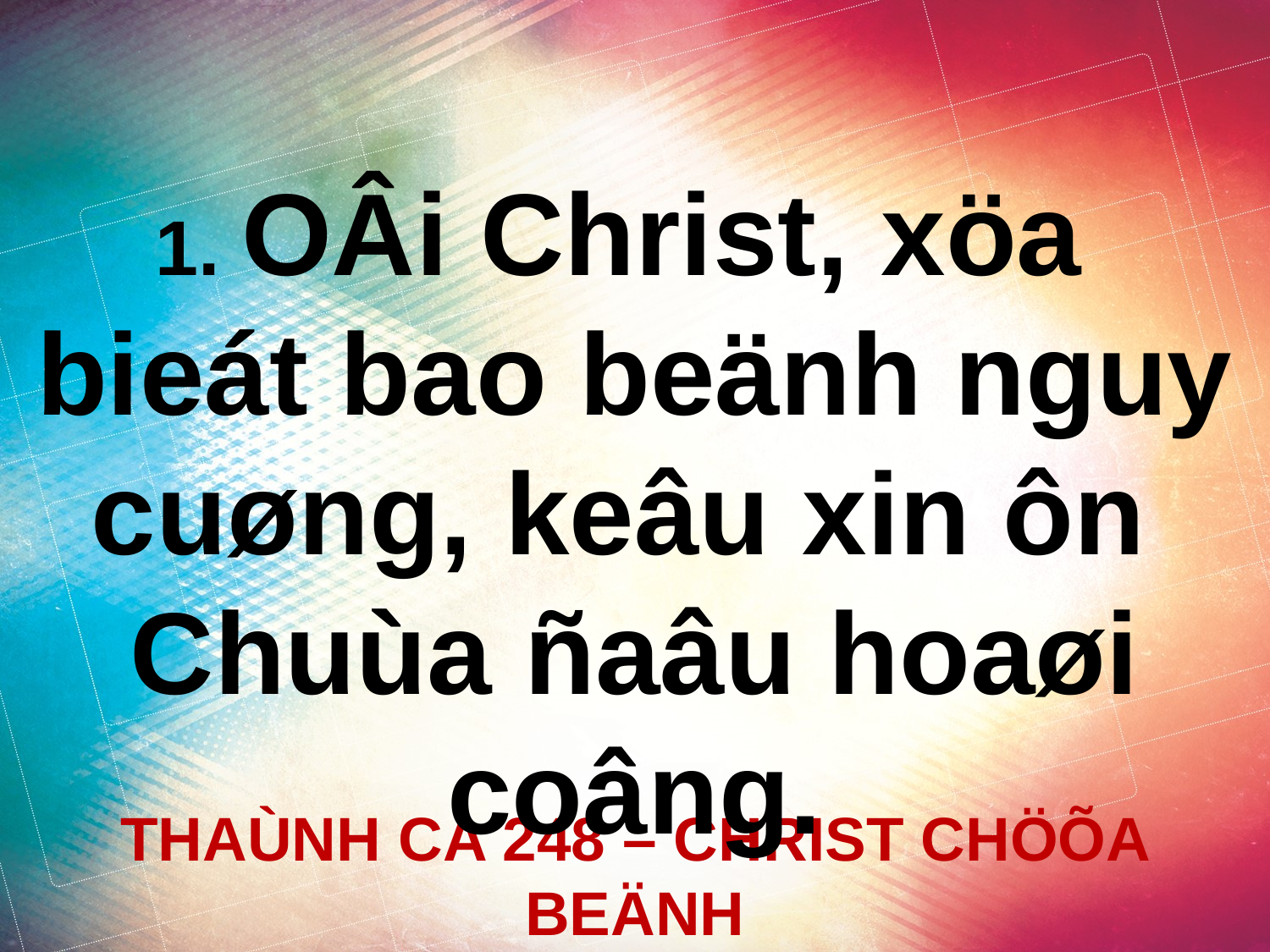

1. OÂi Christ, xöa
bieát bao beänh nguy cuøng, keâu xin ôn
Chuùa ñaâu hoaøi coâng.
THAÙNH CA 248 – CHRIST CHÖÕA BEÄNH